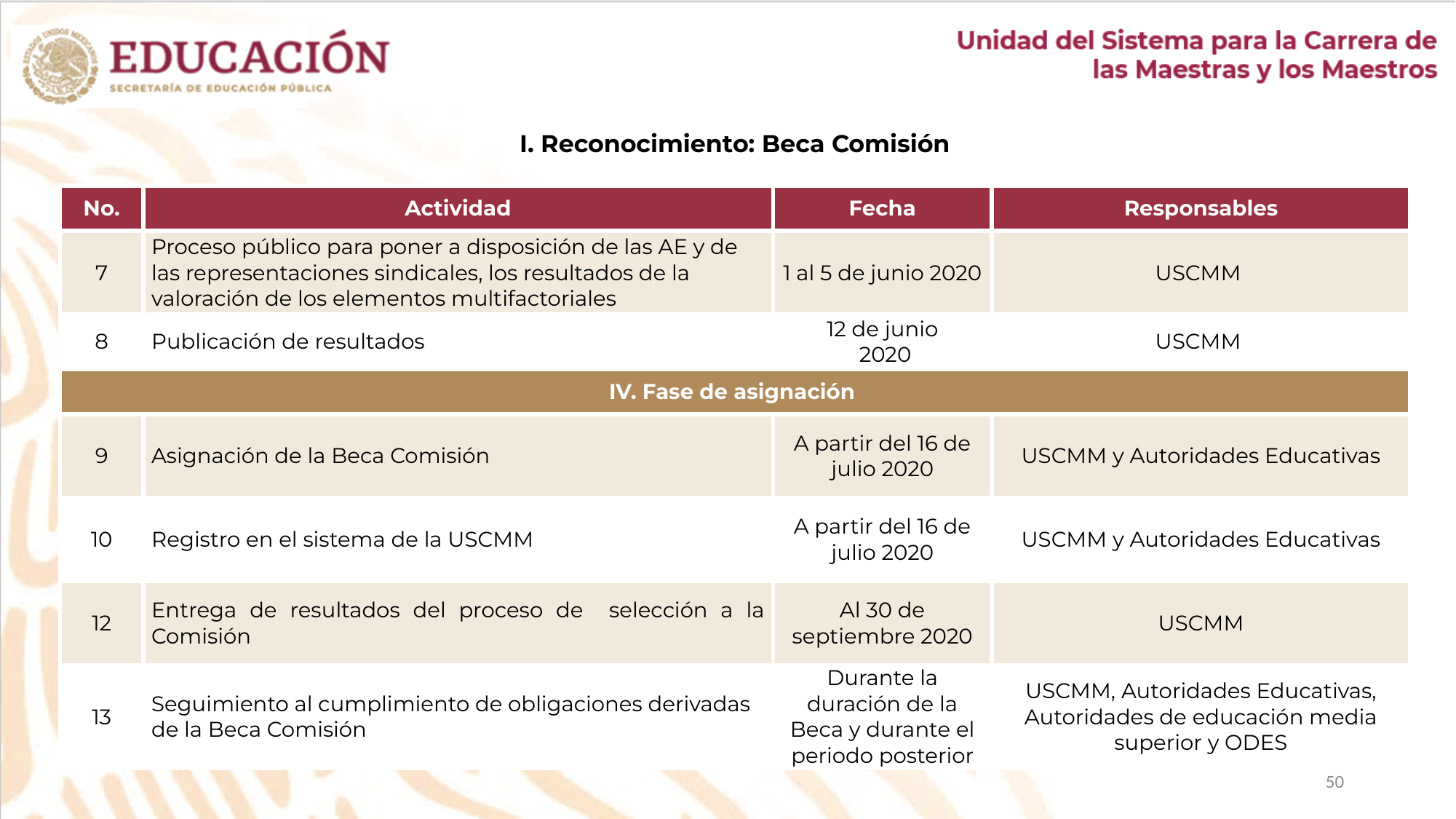

I. Reconocimiento: Beca Comisión
| No. | Actividad | Fecha | Responsables |
| --- | --- | --- | --- |
| 7 | Proceso público para poner a disposición de las AE y de las representaciones sindicales, los resultados de la valoración de los elementos multifactoriales | 1 al 5 de junio 2020 | USCMM |
| 8 | Publicación de resultados | 12 de junio 2020 | USCMM |
| IV. Fase de asignación |  |  |  |
| 9 | Asignación de la Beca Comisión | A partir del 16 de julio 2020 | USCMM y Autoridades Educativas |
| 10 | Registro en el sistema de la USCMM | A partir del 16 de julio 2020 | USCMM y Autoridades Educativas |
| 12 | Entrega de resultados del proceso de selección a la Comisión | Al 30 de septiembre 2020 | USCMM |
| 13 | Seguimiento al cumplimiento de obligaciones derivadas de la Beca Comisión | Durante la duración de la Beca y durante el periodo posterior | USCMM, Autoridades Educativas, Autoridades de educación media superior y ODES |
50